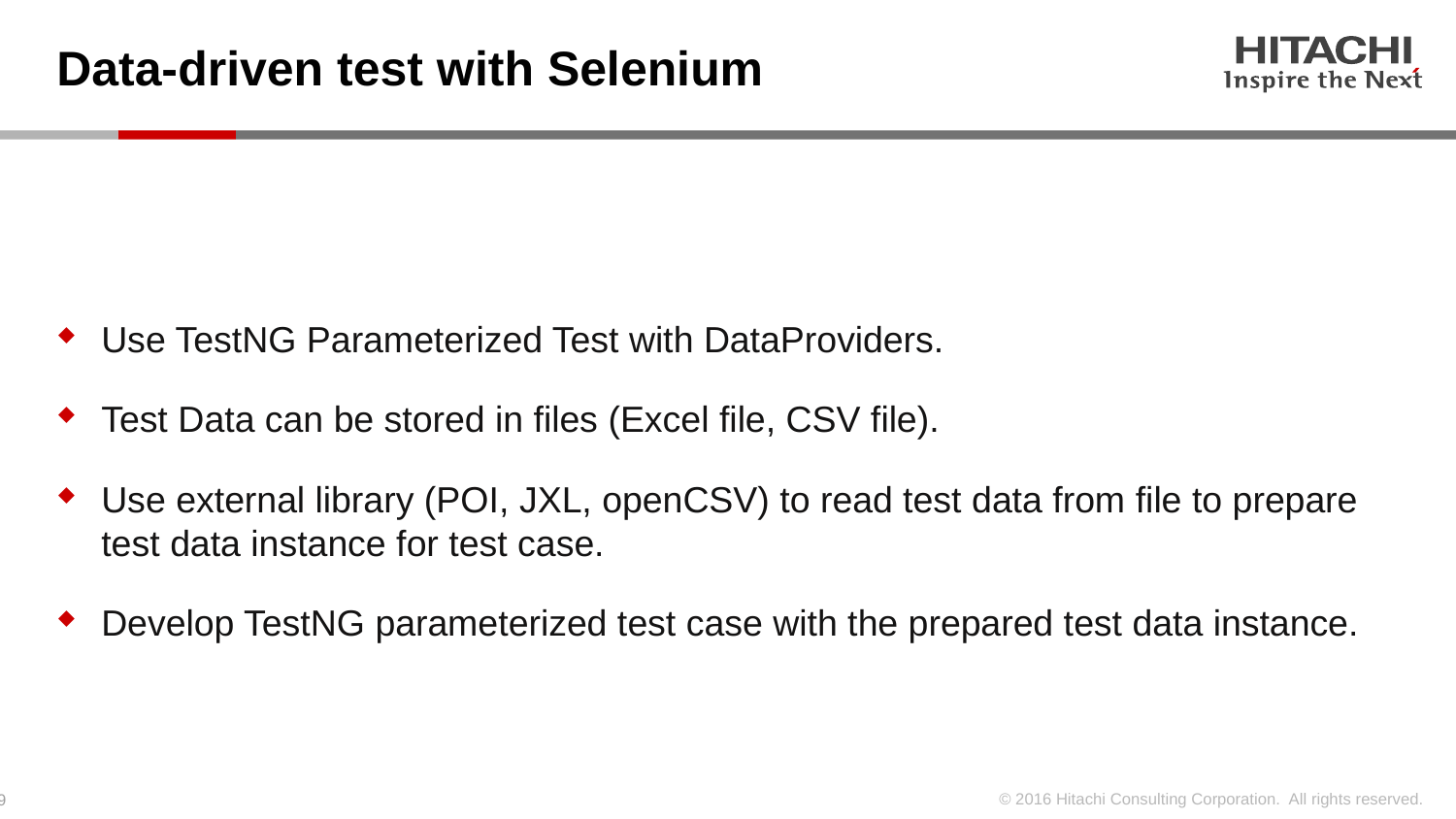

# Data-driven test with Selenium
Use TestNG Parameterized Test with DataProviders.
Test Data can be stored in files (Excel file, CSV file).
Use external library (POI, JXL, openCSV) to read test data from file to prepare test data instance for test case.
Develop TestNG parameterized test case with the prepared test data instance.